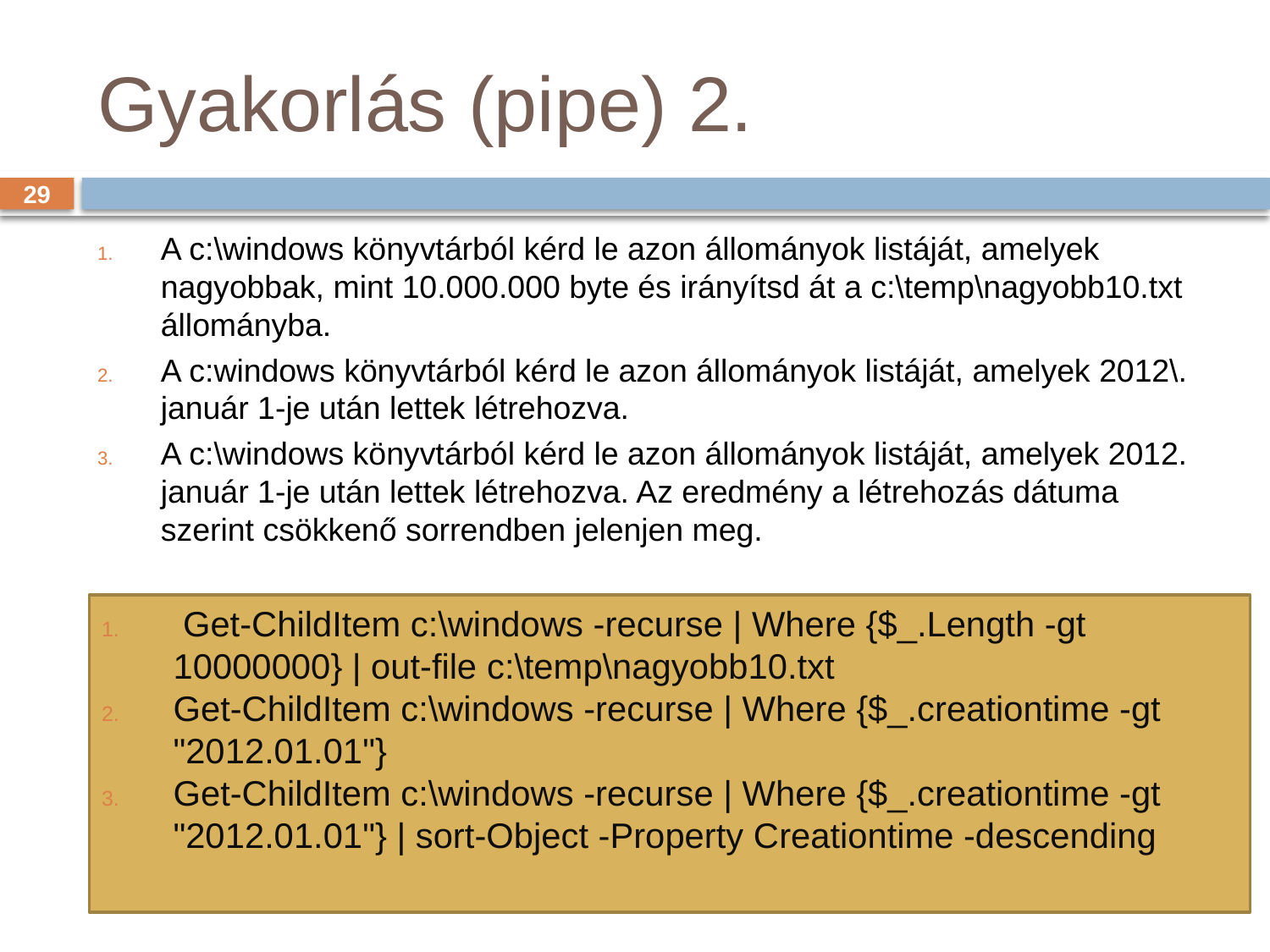

# Gyakorlás (pipe) 2.
29
A c:\windows könyvtárból kérd le azon állományok listáját, amelyek nagyobbak, mint 10.000.000 byte és irányítsd át a c:\temp\nagyobb10.txt állományba.
A c:windows könyvtárból kérd le azon állományok listáját, amelyek 2012\. január 1-je után lettek létrehozva.
A c:\windows könyvtárból kérd le azon állományok listáját, amelyek 2012. január 1-je után lettek létrehozva. Az eredmény a létrehozás dátuma szerint csökkenő sorrendben jelenjen meg.

 Get-ChildItem c:\windows -recurse | Where {$_.Length -gt 10000000} | out-file c:\temp\nagyobb10.txt
Get-ChildItem c:\windows -recurse | Where {$_.creationtime -gt "2012.01.01"}
Get-ChildItem c:\windows -recurse | Where {$_.creationtime -gt "2012.01.01"} | sort-Object -Property Creationtime -descending